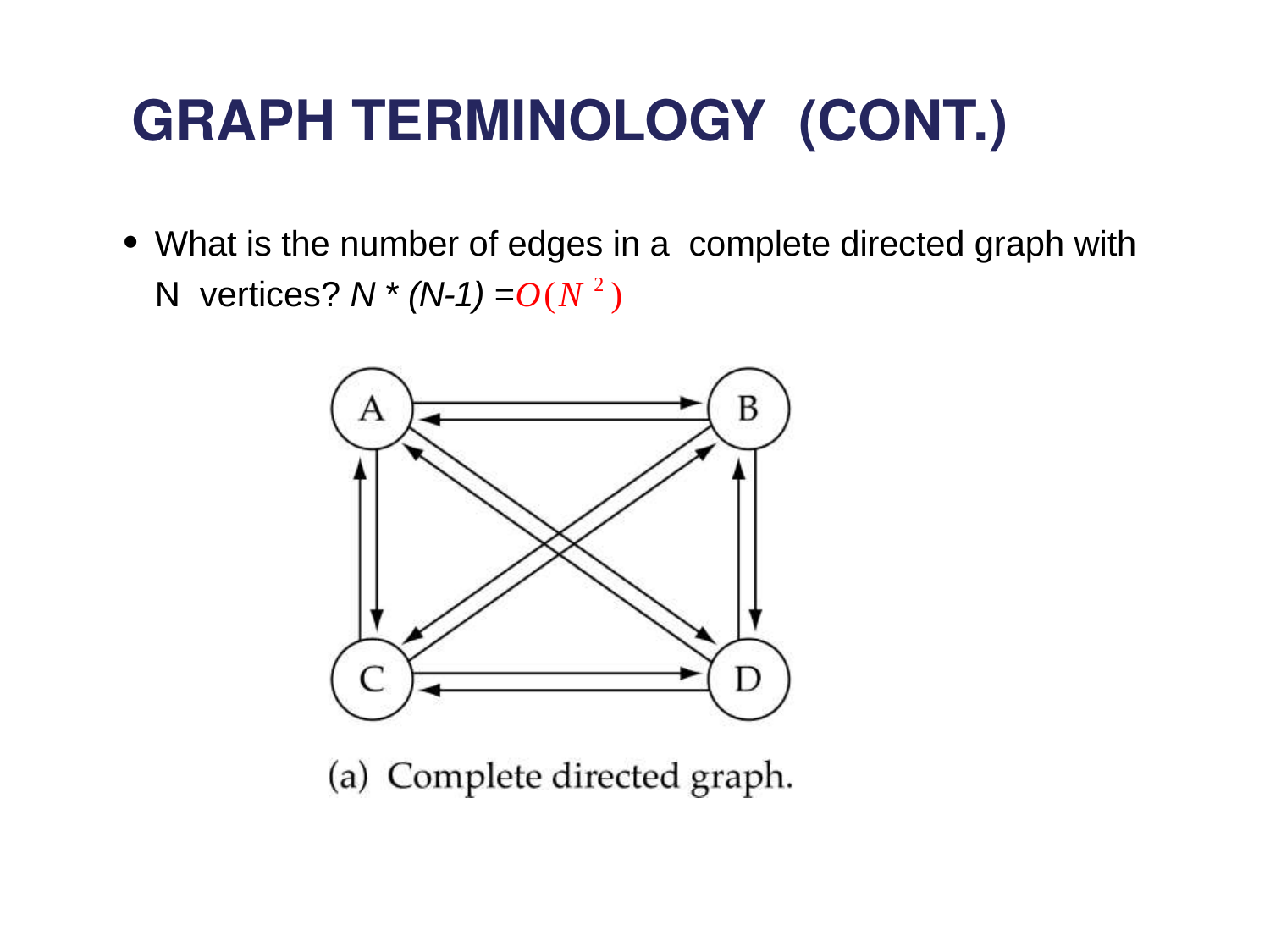

# GRAPH TERMINOLOGY  (CONT.)
What is the number of edges in a  complete directed graph with N  vertices? N * (N-1) =O(N 2 )

14